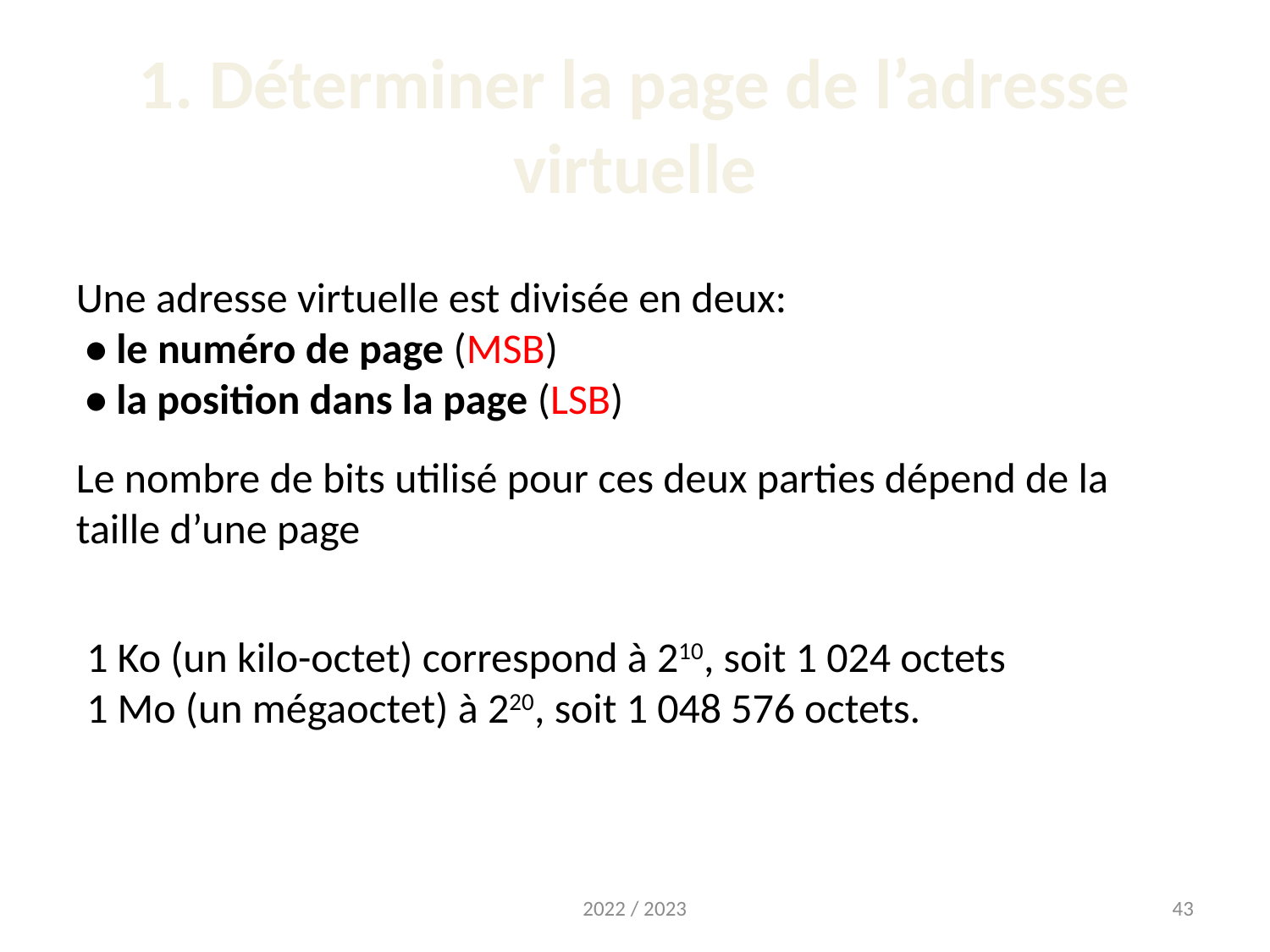

1. Déterminer la page de l’adresse virtuelle
Une adresse virtuelle est divisée en deux:
 • le numéro de page (MSB)
 • la position dans la page (LSB)
Le nombre de bits utilisé pour ces deux parties dépend de la taille d’une page
1 Ko (un kilo-octet) correspond à 210, soit 1 024 octets
1 Mo (un mégaoctet) à 220, soit 1 048 576 octets.
2022 / 2023
43